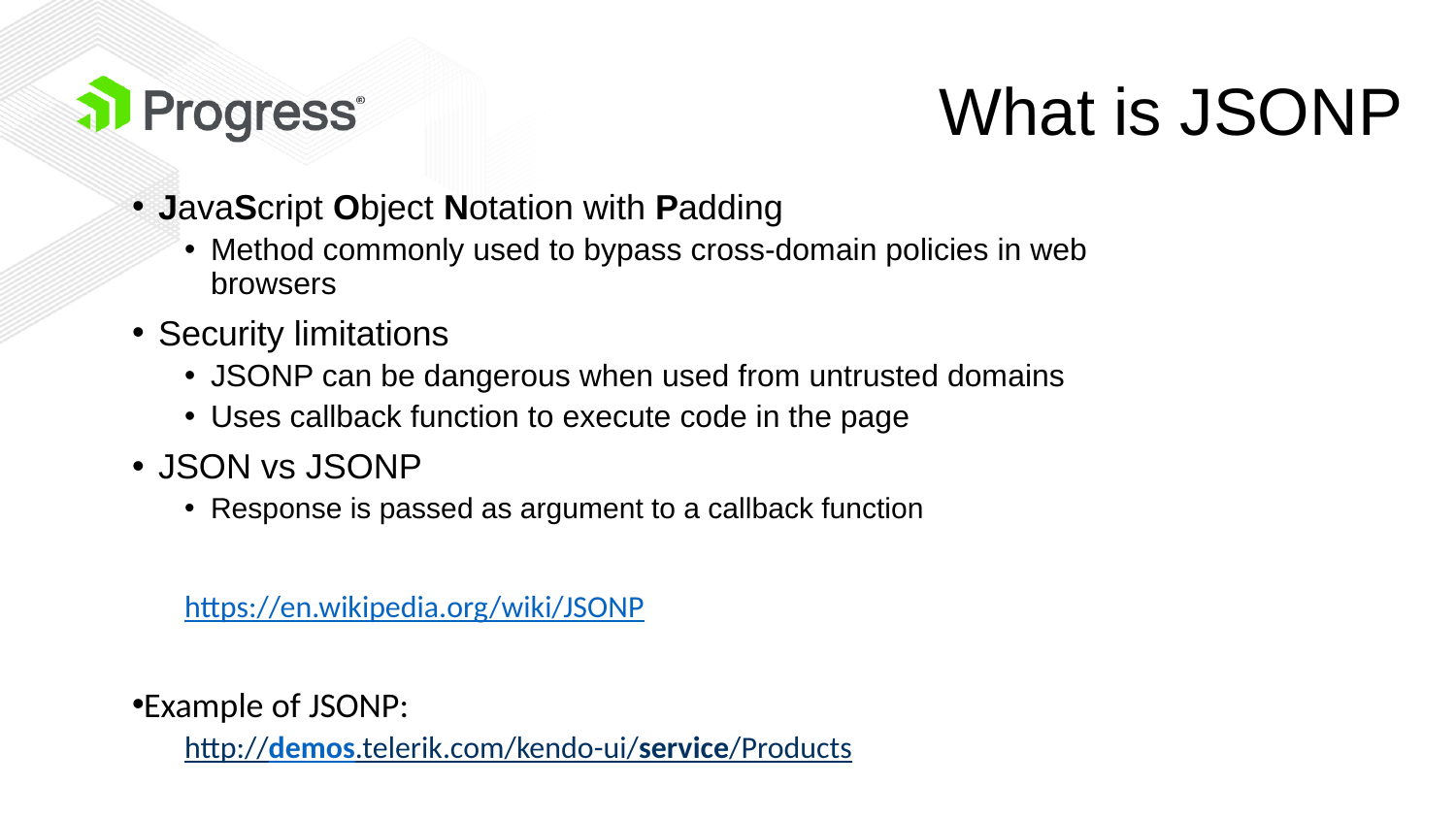

# What is JSONP
JavaScript Object Notation with Padding
Method commonly used to bypass cross-domain policies in web browsers
Security limitations
JSONP can be dangerous when used from untrusted domains
Uses callback function to execute code in the page
JSON vs JSONP
Response is passed as argument to a callback function

https://en.wikipedia.org/wiki/JSONP

Example of JSONP:
http://demos.telerik.com/kendo-ui/service/Products